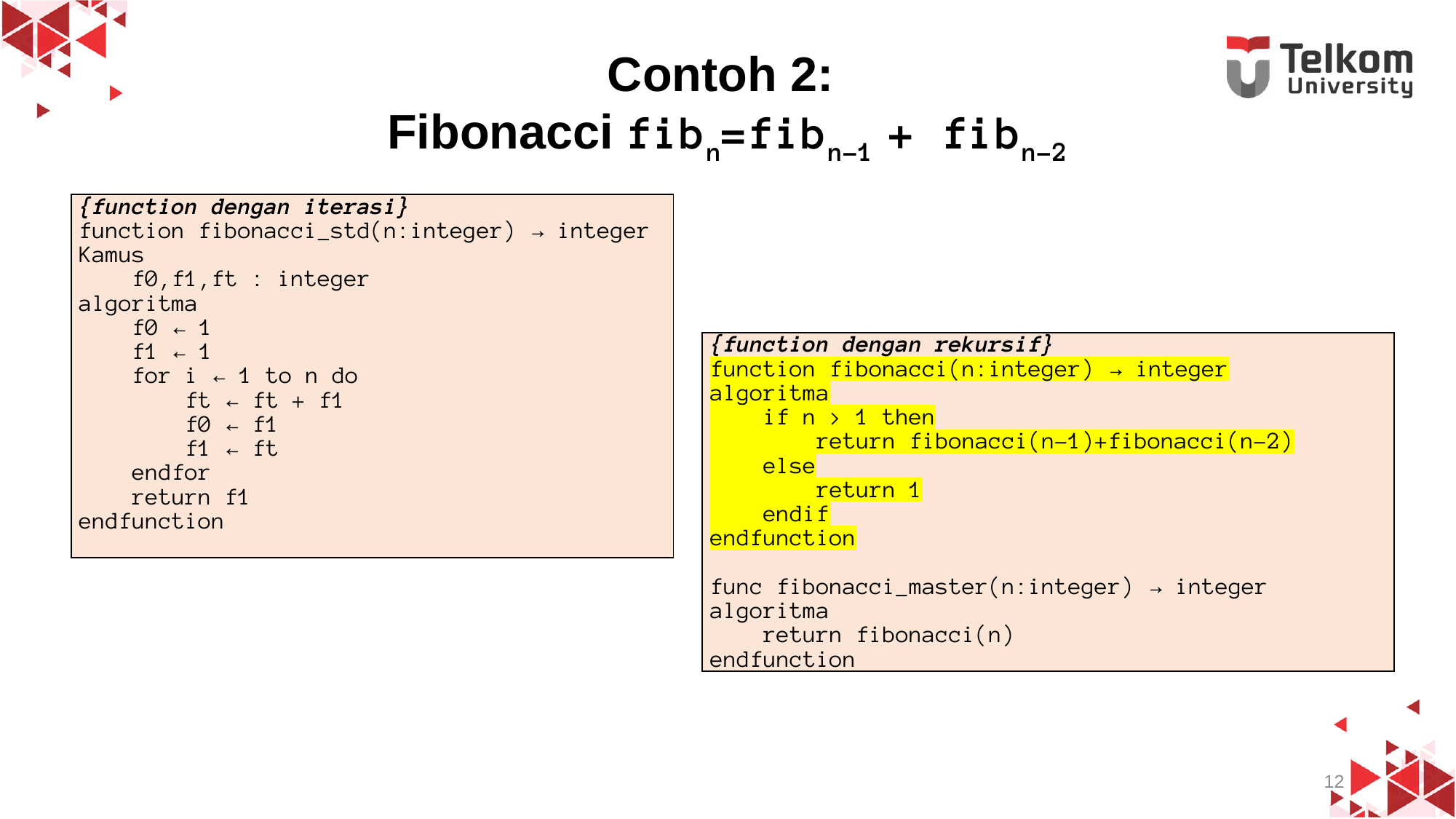

# Contoh 2: Fibonacci fibn=fibn-1 + fibn-2
| {function dengan iterasi} function fibonacci\_std(n:integer) → integer Kamus f0,f1,ft : integer algoritma f0 ← 1 f1 ← 1 for i ← 1 to n do ft ← ft + f1 f0 ← f1 f1 ← ft endfor return f1 endfunction |
| --- |

| {function dengan rekursif} function fibonacci(n:integer) → integer algoritma if n > 1 then return fibonacci(n-1)+fibonacci(n-2) else return 1 endif endfunction func fibonacci\_master(n:integer) → integer algoritma return fibonacci(n) endfunction |
| --- |
12